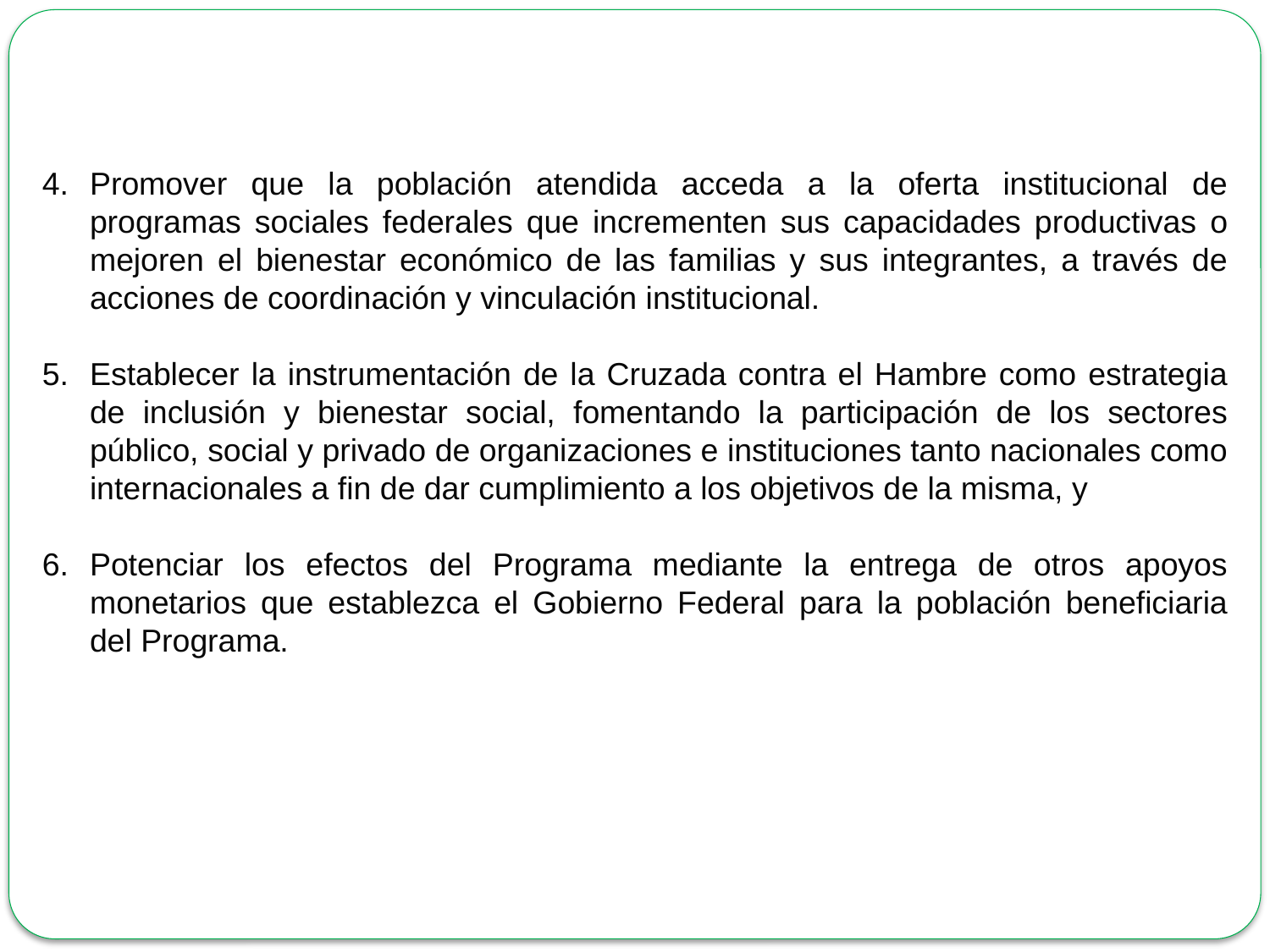

Promover que la población atendida acceda a la oferta institucional de programas sociales federales que incrementen sus capacidades productivas o mejoren el bienestar económico de las familias y sus integrantes, a través de acciones de coordinación y vinculación institucional.

Establecer la instrumentación de la Cruzada contra el Hambre como estrategia de inclusión y bienestar social, fomentando la participación de los sectores público, social y privado de organizaciones e instituciones tanto nacionales como internacionales a fin de dar cumplimiento a los objetivos de la misma, y

Potenciar los efectos del Programa mediante la entrega de otros apoyos monetarios que establezca el Gobierno Federal para la población beneficiaria del Programa.